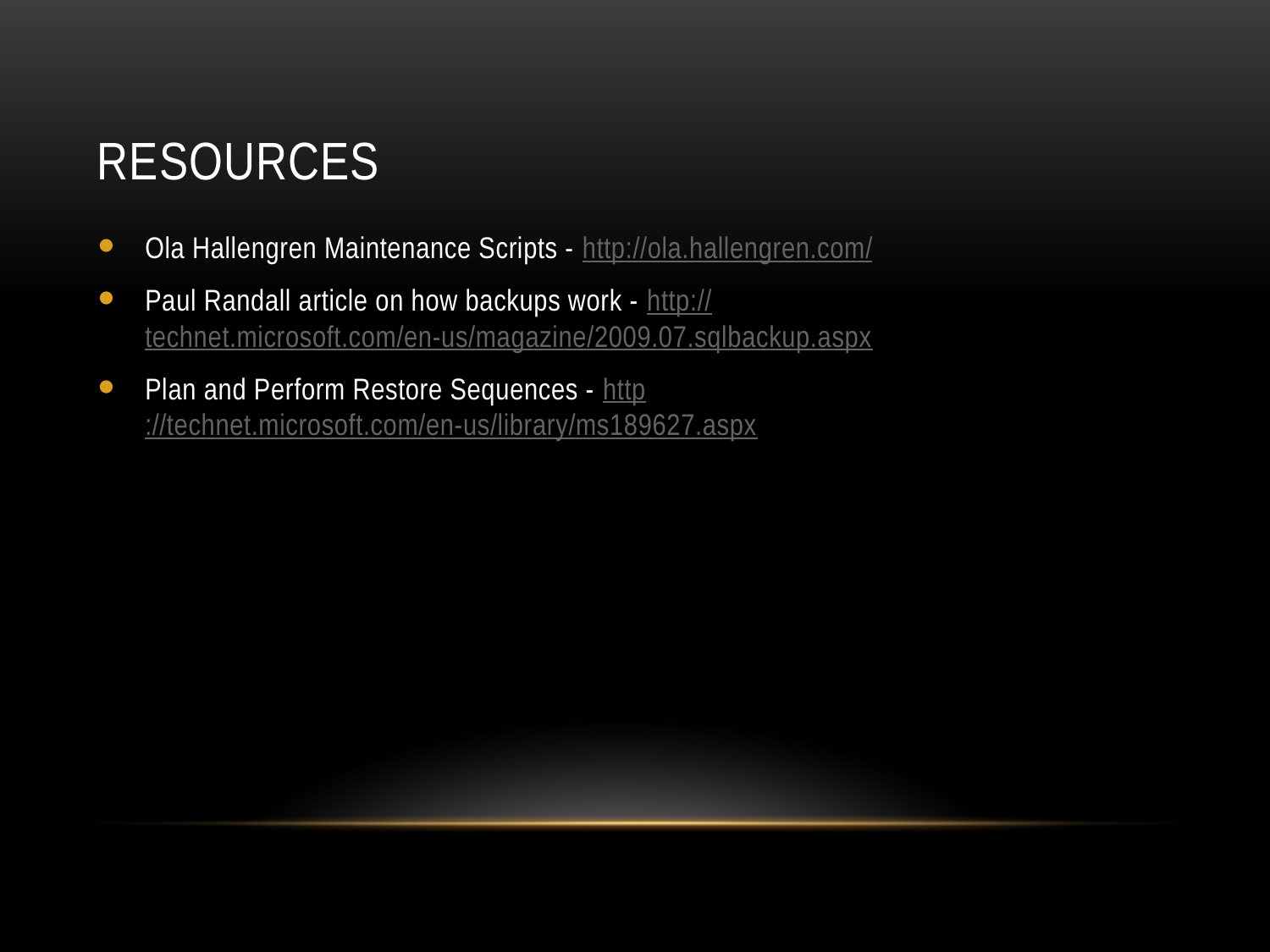

# Resources
Ola Hallengren Maintenance Scripts - http://ola.hallengren.com/
Paul Randall article on how backups work - http://technet.microsoft.com/en-us/magazine/2009.07.sqlbackup.aspx
Plan and Perform Restore Sequences - http://technet.microsoft.com/en-us/library/ms189627.aspx